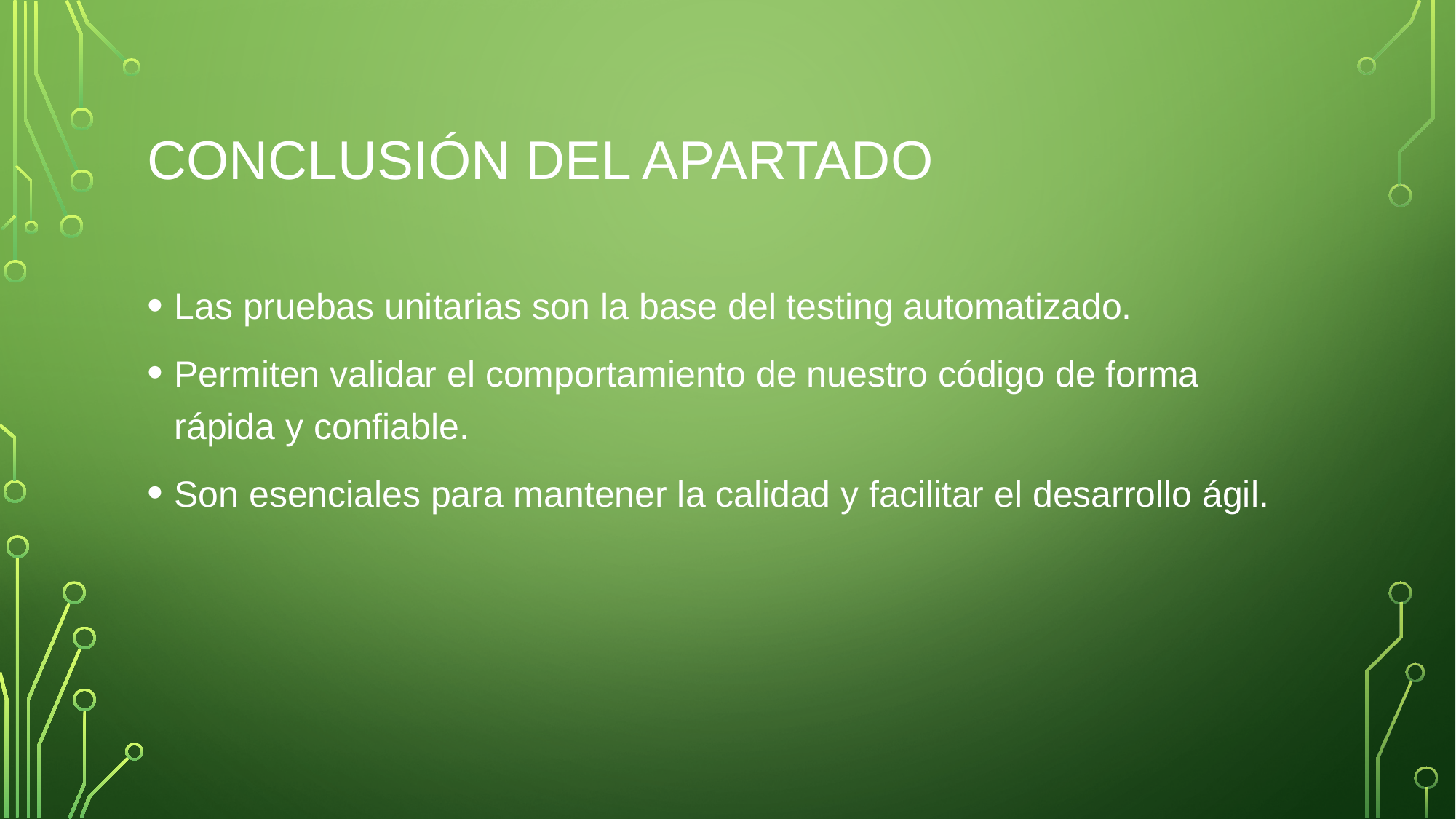

# Conclusión del apartado
Las pruebas unitarias son la base del testing automatizado.
Permiten validar el comportamiento de nuestro código de forma rápida y confiable.
Son esenciales para mantener la calidad y facilitar el desarrollo ágil.